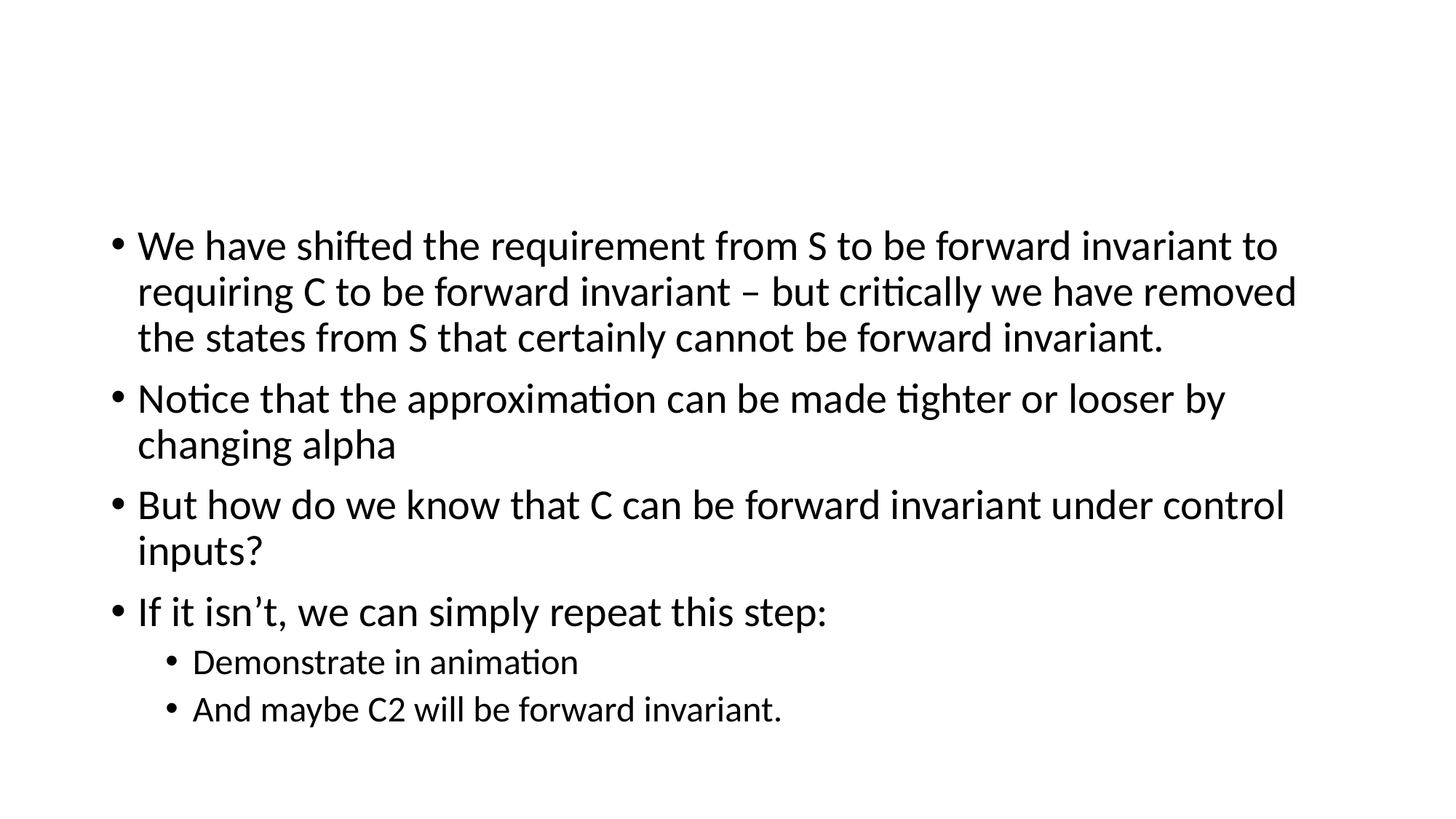

#
We have shifted the requirement from S to be forward invariant to requiring C to be forward invariant – but critically we have removed the states from S that certainly cannot be forward invariant.
Notice that the approximation can be made tighter or looser by changing alpha
But how do we know that C can be forward invariant under control inputs?
If it isn’t, we can simply repeat this step:
Demonstrate in animation
And maybe C2 will be forward invariant.